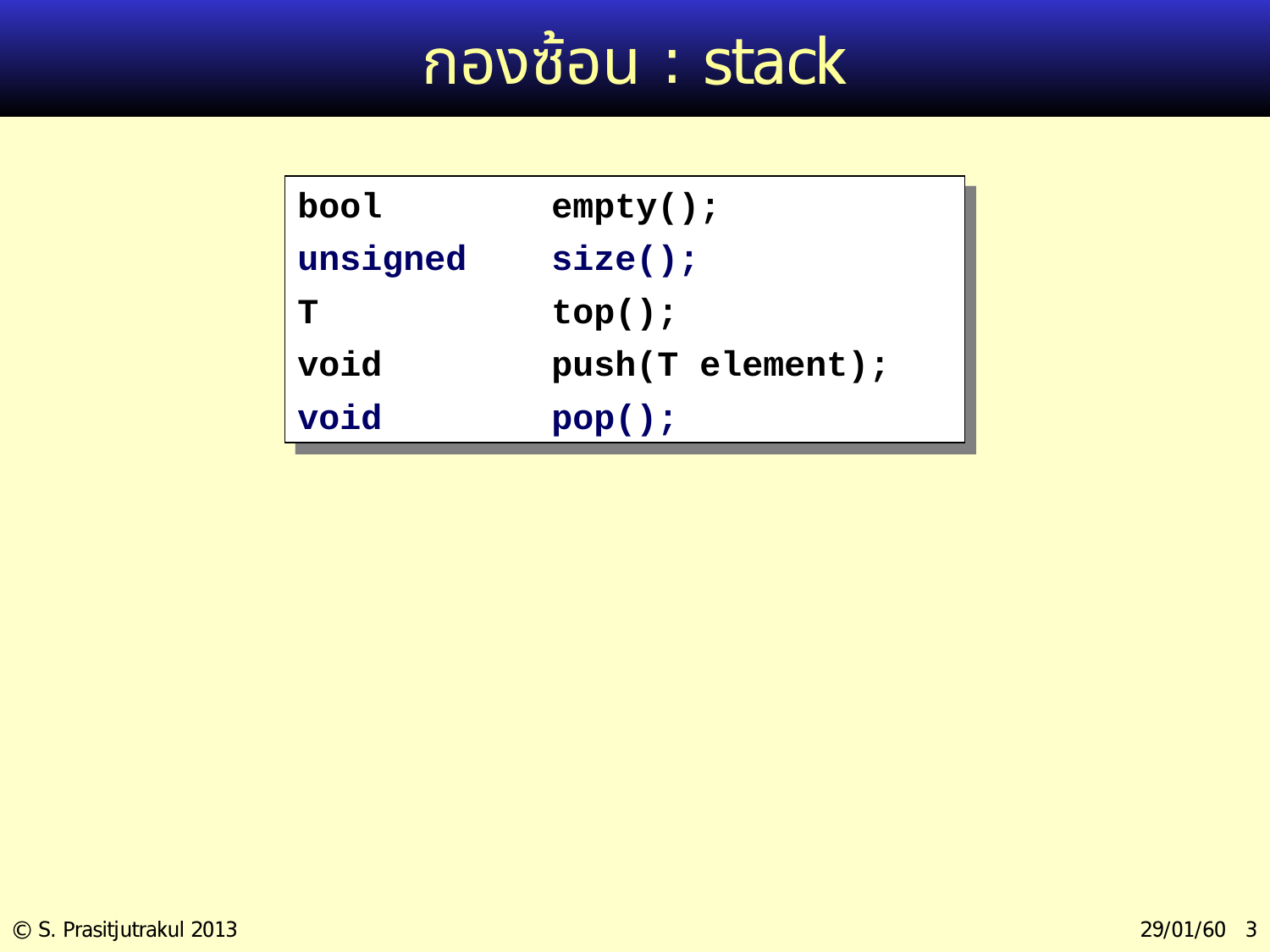

# กองซ้อน : stack
bool		empty();
unsigned	size();
T		top();
void		push(T element);
void		pop();